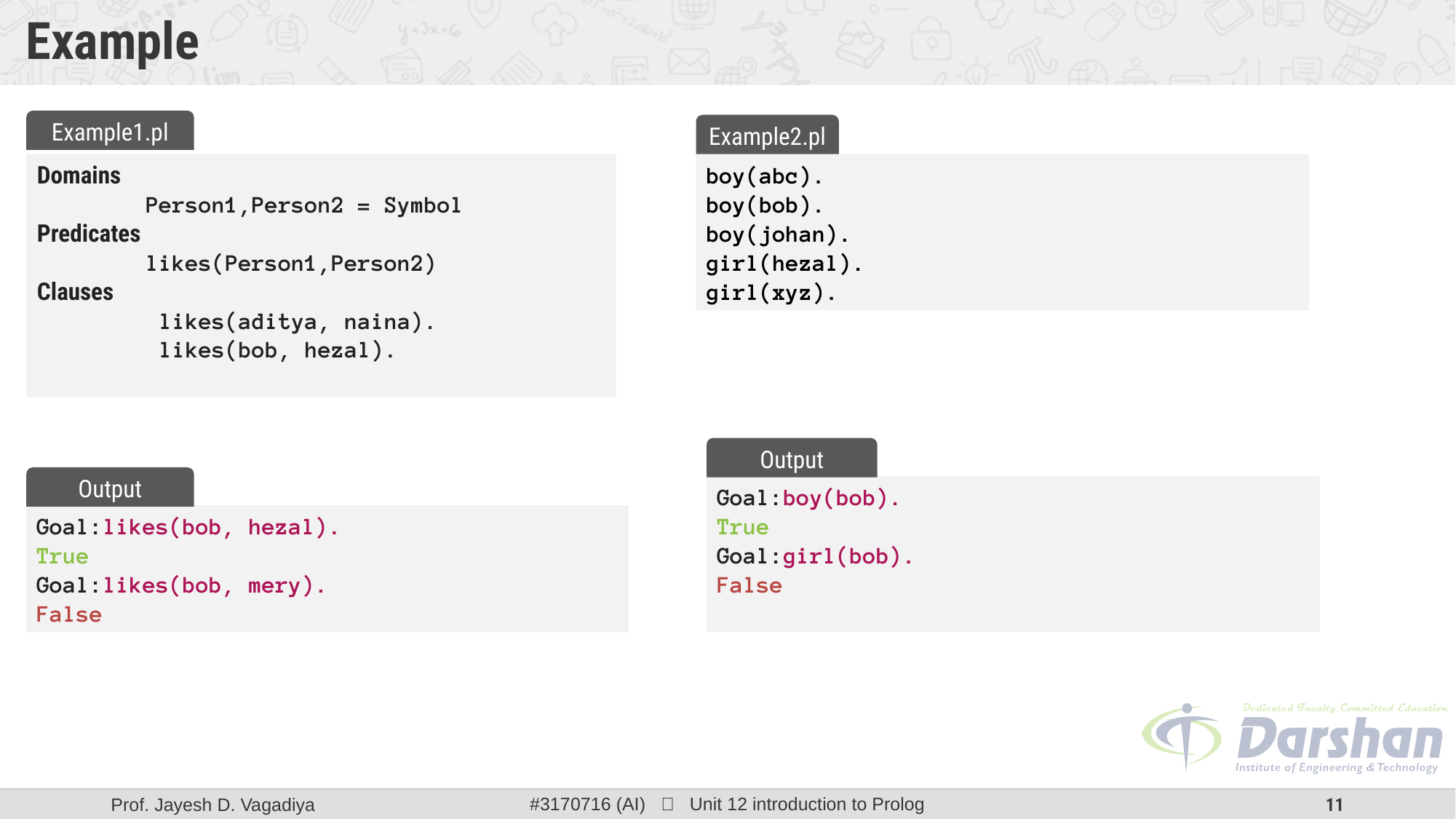

# Example
Example1.pl
Example2.pl
Domains
	Person1,Person2 = Symbol
Predicates
	likes(Person1,Person2)
Clauses
	 likes(aditya, naina).
	 likes(bob, hezal).

boy(abc).
boy(bob).
boy(johan).
girl(hezal).
girl(xyz).
Output
Output
Goal:boy(bob).
True
Goal:girl(bob).
False

Goal:likes(bob, hezal).
True
Goal:likes(bob, mery).
False